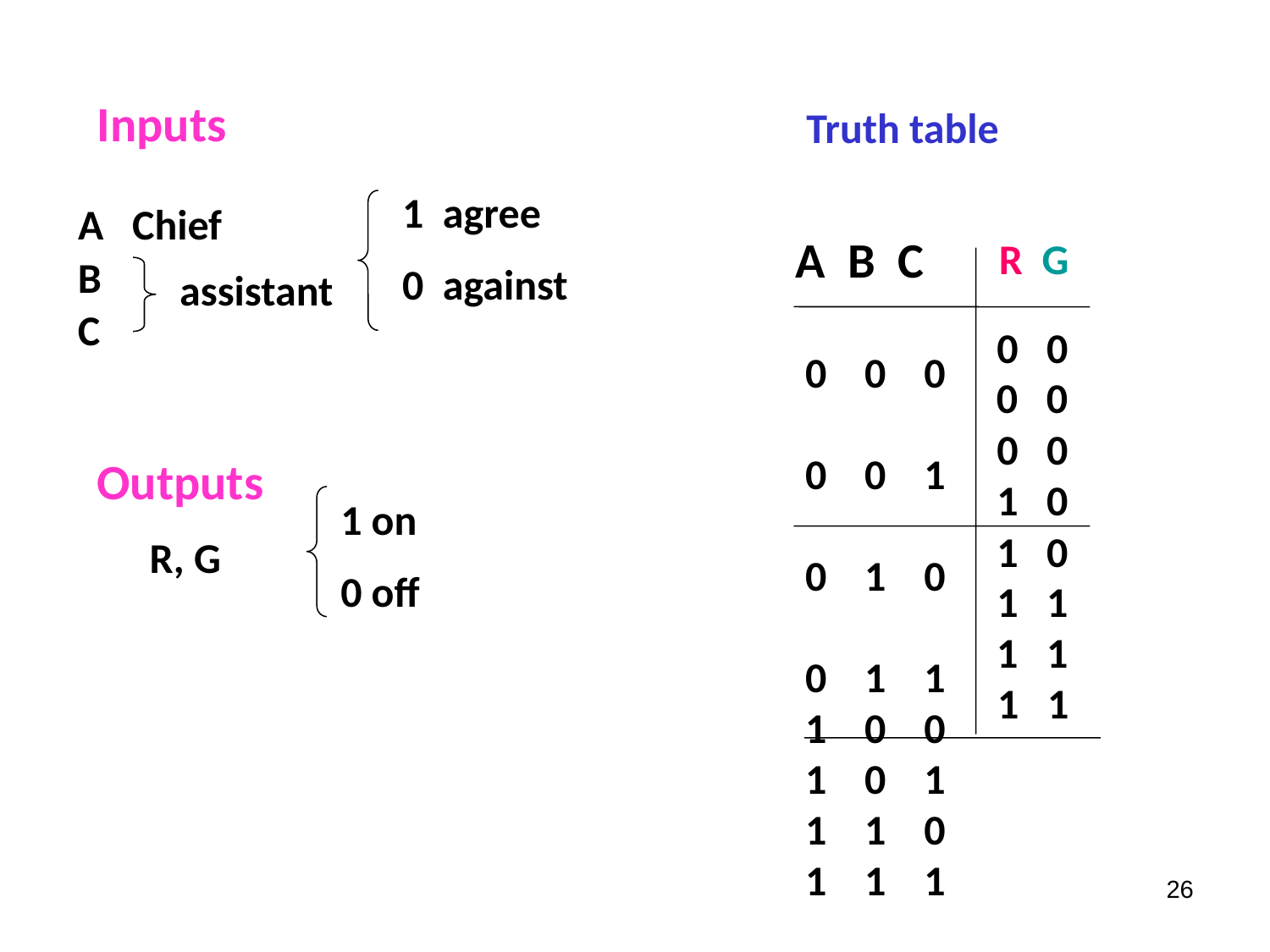

Inputs
Truth table
1  agree
0  against

A   Chief
B

assistant
C
A  B  C

 0    0    0
 0    0    1
 0    1    0
 0    1    1
 1    0    0
 1    0    1
 1    1    0
 1    1    1
R  G

0   0
0   0
0   0
Outputs
R, G
1   0

1 on
0 off
1   0
1   1
1   1
1   1
26